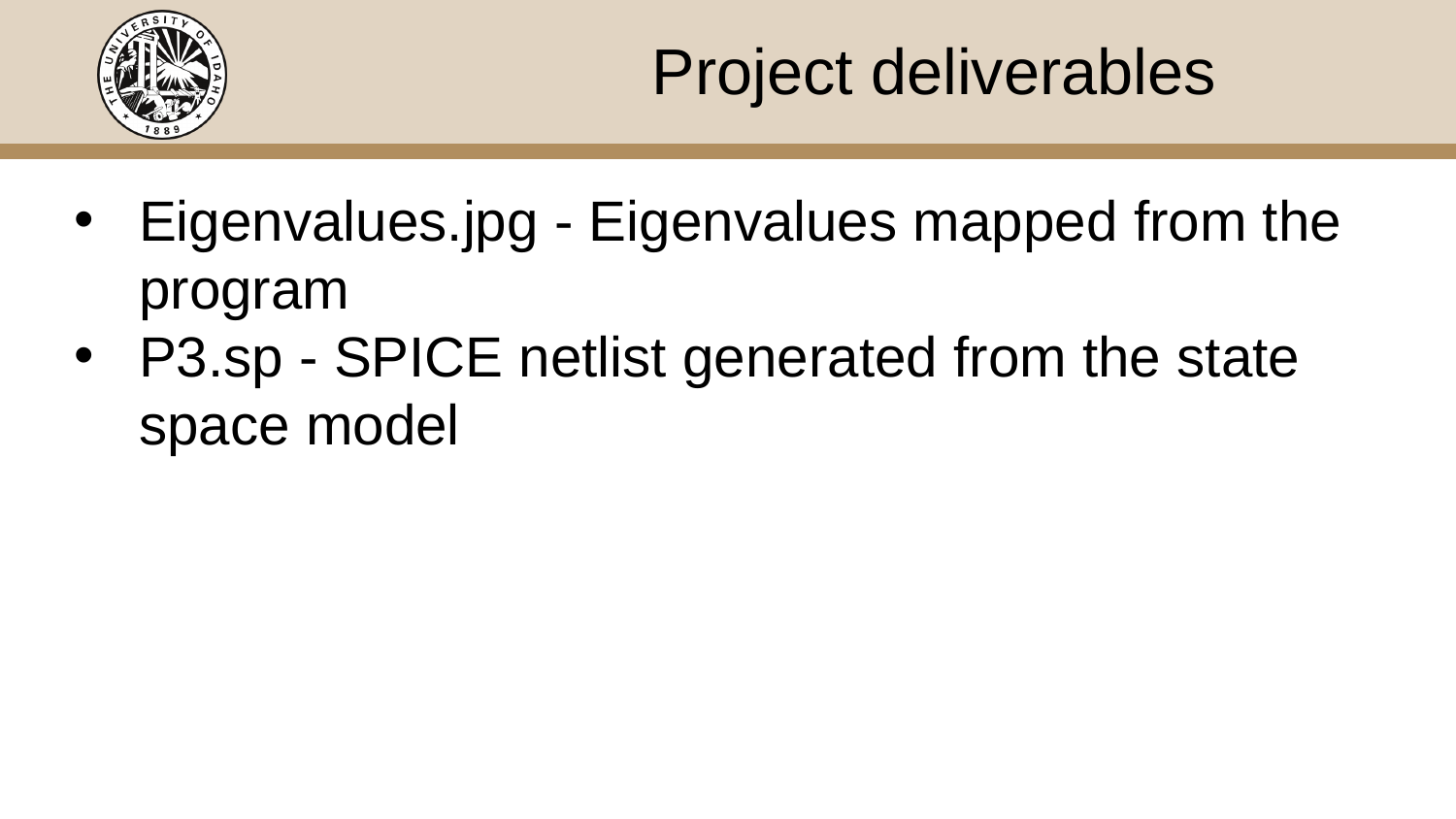

# Project deliverables
Eigenvalues.jpg - Eigenvalues mapped from the program
P3.sp - SPICE netlist generated from the state space model